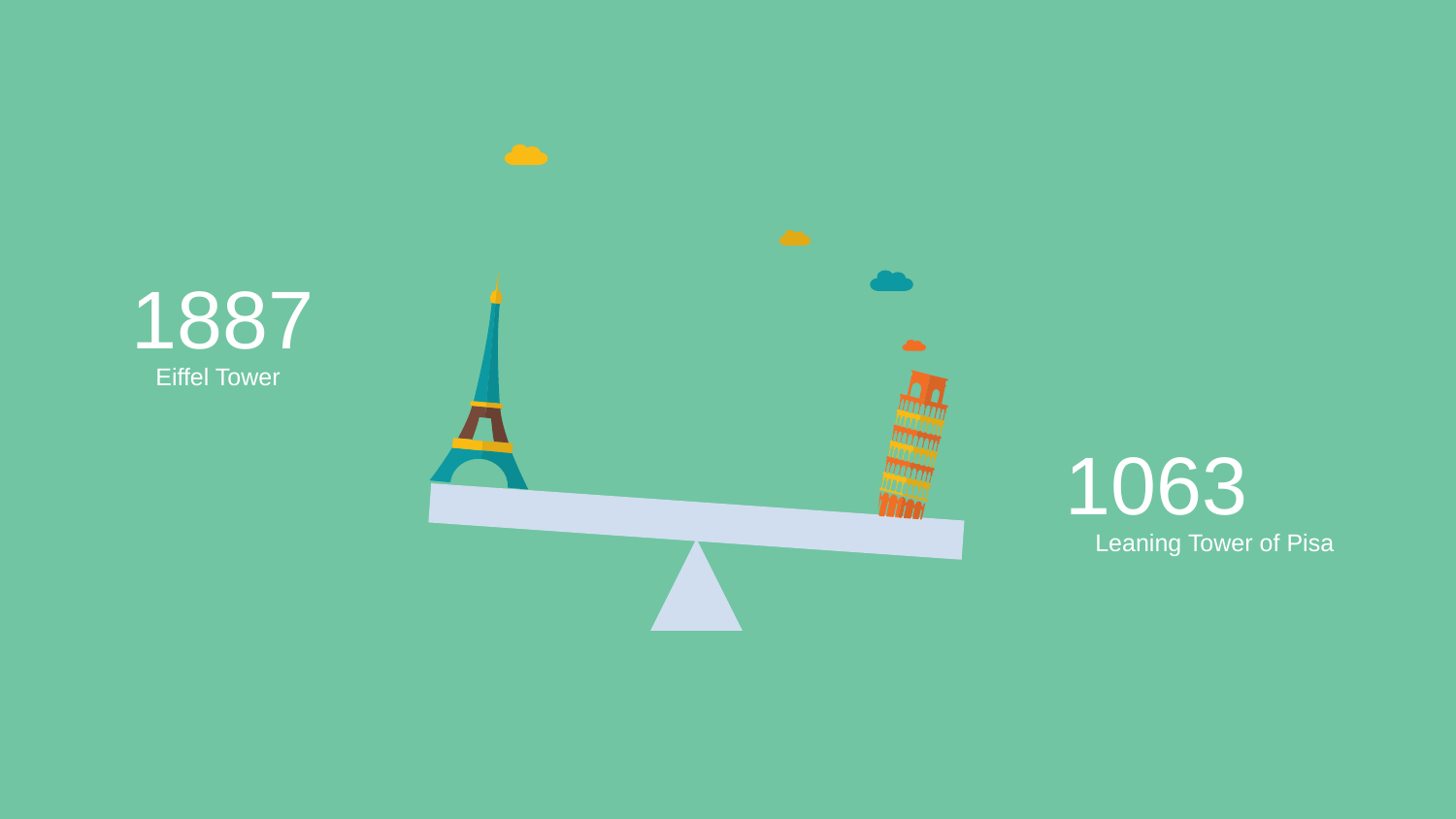

1887

Eiffel Tower

1063

Leaning Tower of Pisa